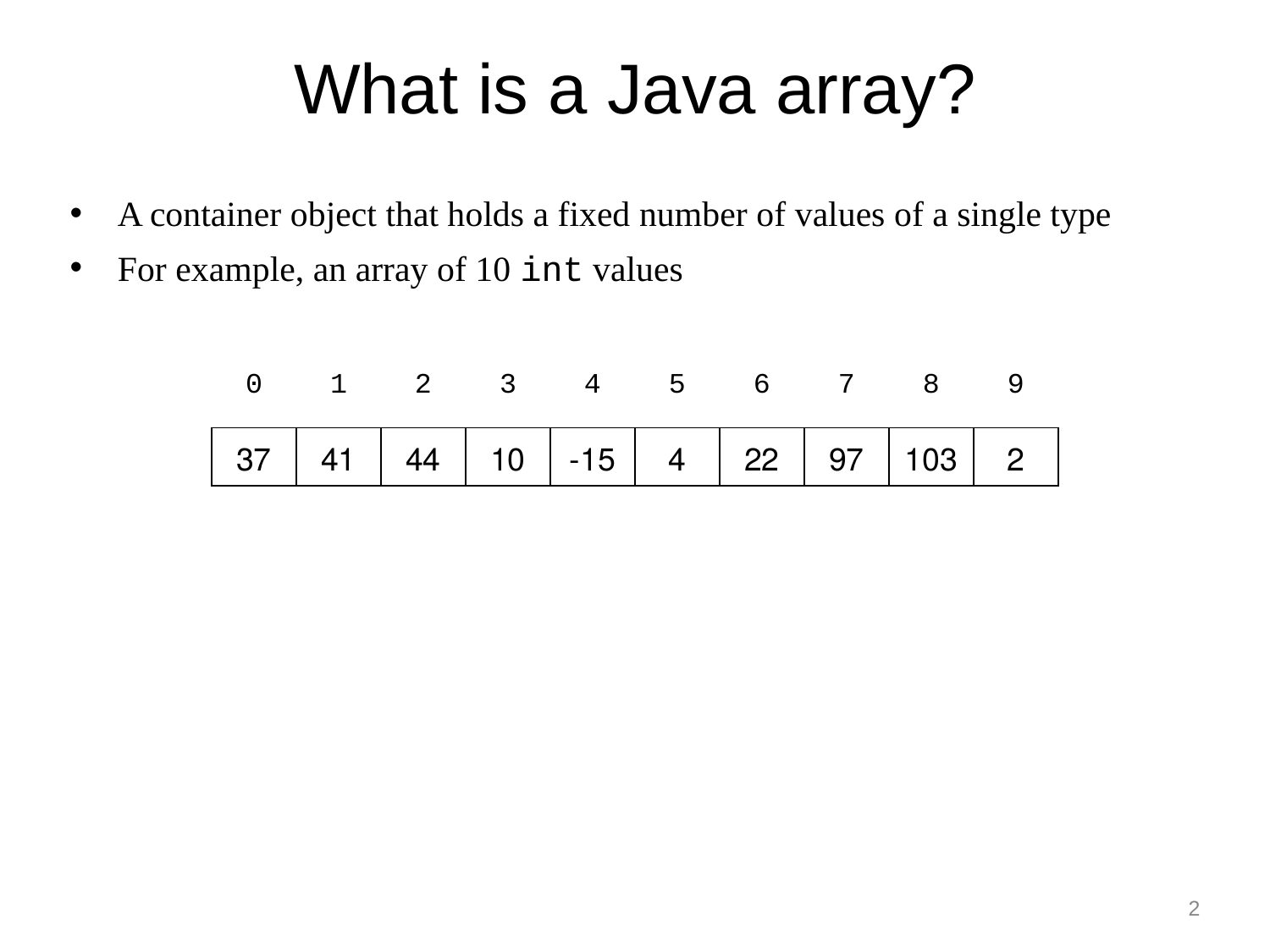

# What is a Java array?
A container object that holds a fixed number of values of a single type
For example, an array of 10 int values

| 0 | 1 | 2 | 3 | 4 | 5 | 6 | 7 | 8 | 9 |
| --- | --- | --- | --- | --- | --- | --- | --- | --- | --- |
| 37 | 41 | 44 | 10 | -15 | 4 | 22 | 97 | 103 | 2 |
| --- | --- | --- | --- | --- | --- | --- | --- | --- | --- |
2